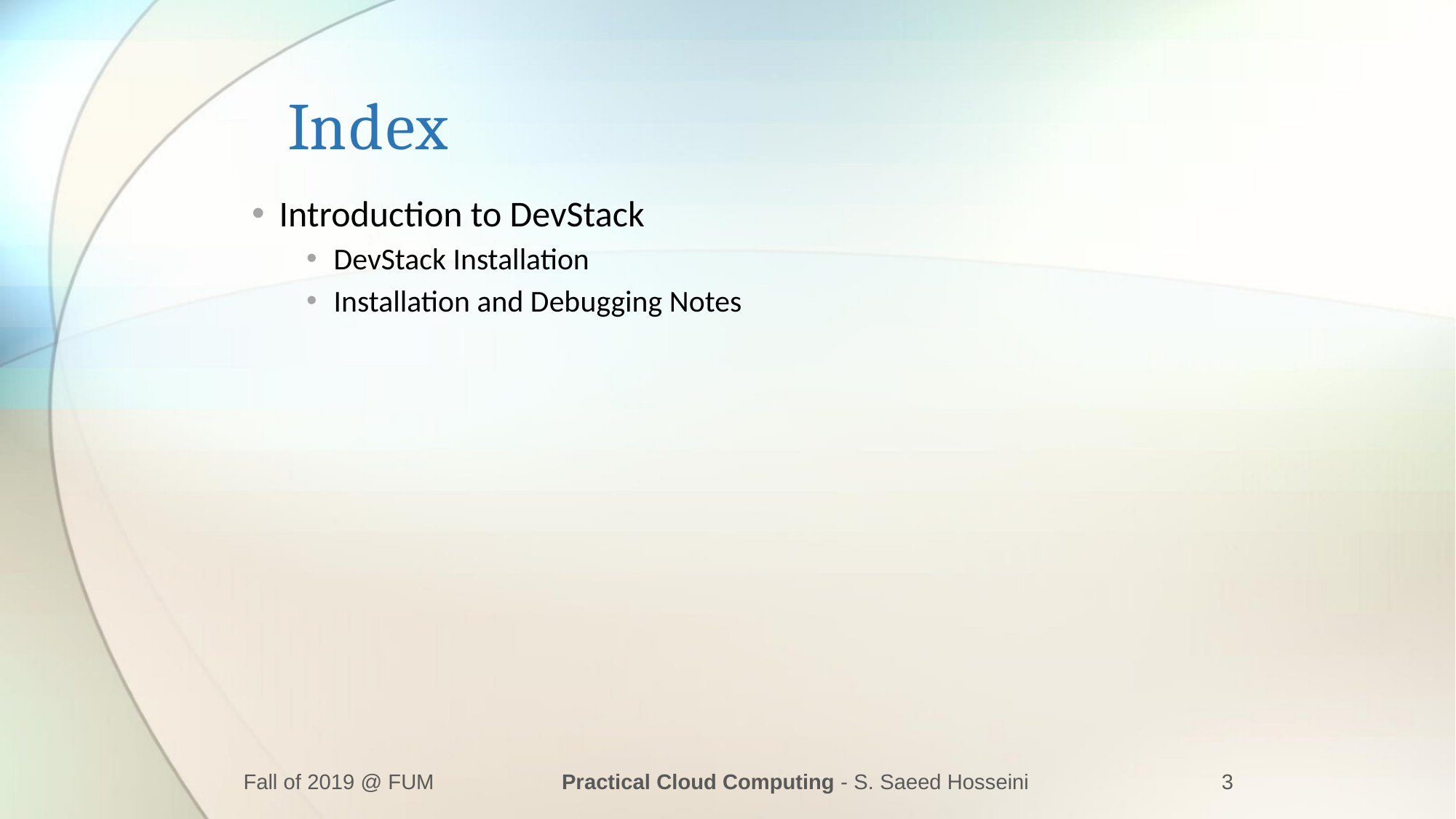

# Index
Introduction to DevStack
DevStack Installation
Installation and Debugging Notes
Fall of 2019 @ FUM
Practical Cloud Computing - S. Saeed Hosseini
3